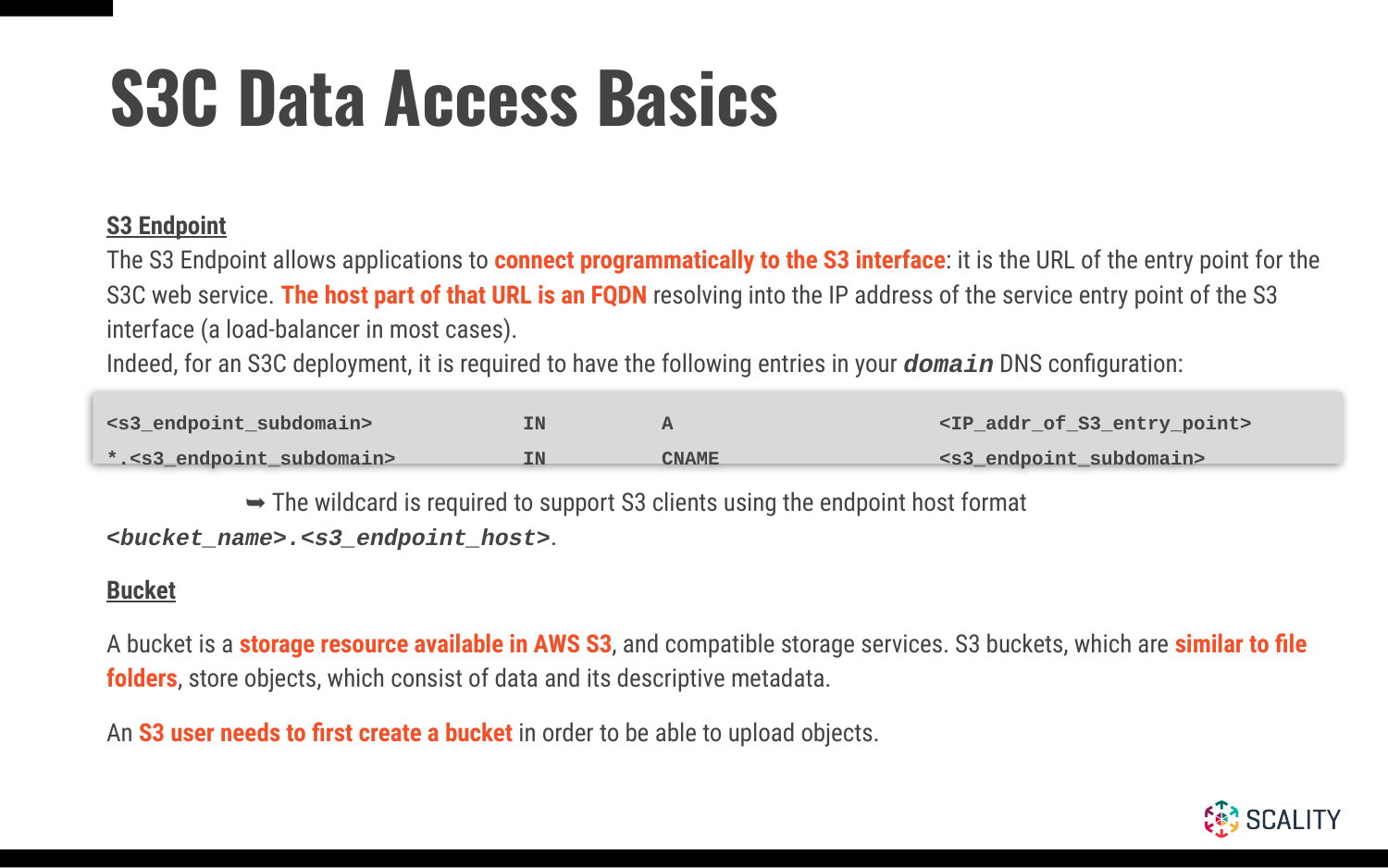

# S3C Data Access Basics

S3 Endpoint
The S3 Endpoint allows applications to connect programmatically to the S3 interface: it is the URL of the entry point for the S3C web service. The host part of that URL is an FQDN resolving into the IP address of the service entry point of the S3 interface (a load-balancer in most cases).
Indeed, for an S3C deployment, it is required to have the following entries in your domain DNS configuration:

	➥ The wildcard is required to support S3 clients using the endpoint host format <bucket_name>.<s3_endpoint_host>.
Bucket
A bucket is a storage resource available in AWS S3, and compatible storage services. S3 buckets, which are similar to file folders, store objects, which consist of data and its descriptive metadata.
An S3 user needs to first create a bucket in order to be able to upload objects.
<s3_endpoint_subdomain>		IN	A		<IP_addr_of_S3_entry_point>
*.<s3_endpoint_subdomain>	IN	CNAME		<s3_endpoint_subdomain>